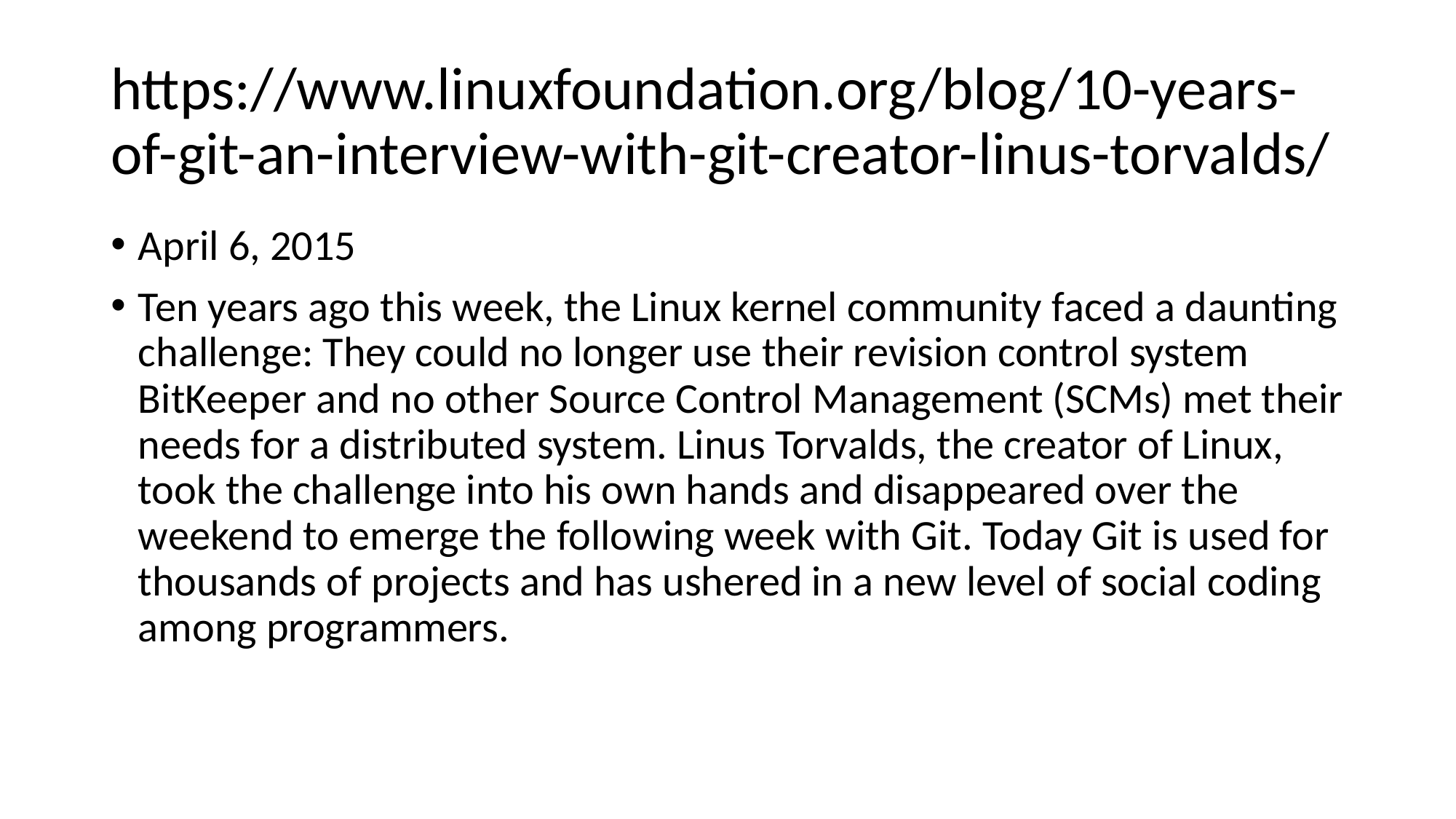

# https://www.linuxfoundation.org/blog/10-years-of-git-an-interview-with-git-creator-linus-torvalds/
April 6, 2015
Ten years ago this week, the Linux kernel community faced a daunting challenge: They could no longer use their revision control system BitKeeper and no other Source Control Management (SCMs) met their needs for a distributed system. Linus Torvalds, the creator of Linux, took the challenge into his own hands and disappeared over the weekend to emerge the following week with Git. Today Git is used for thousands of projects and has ushered in a new level of social coding among programmers.